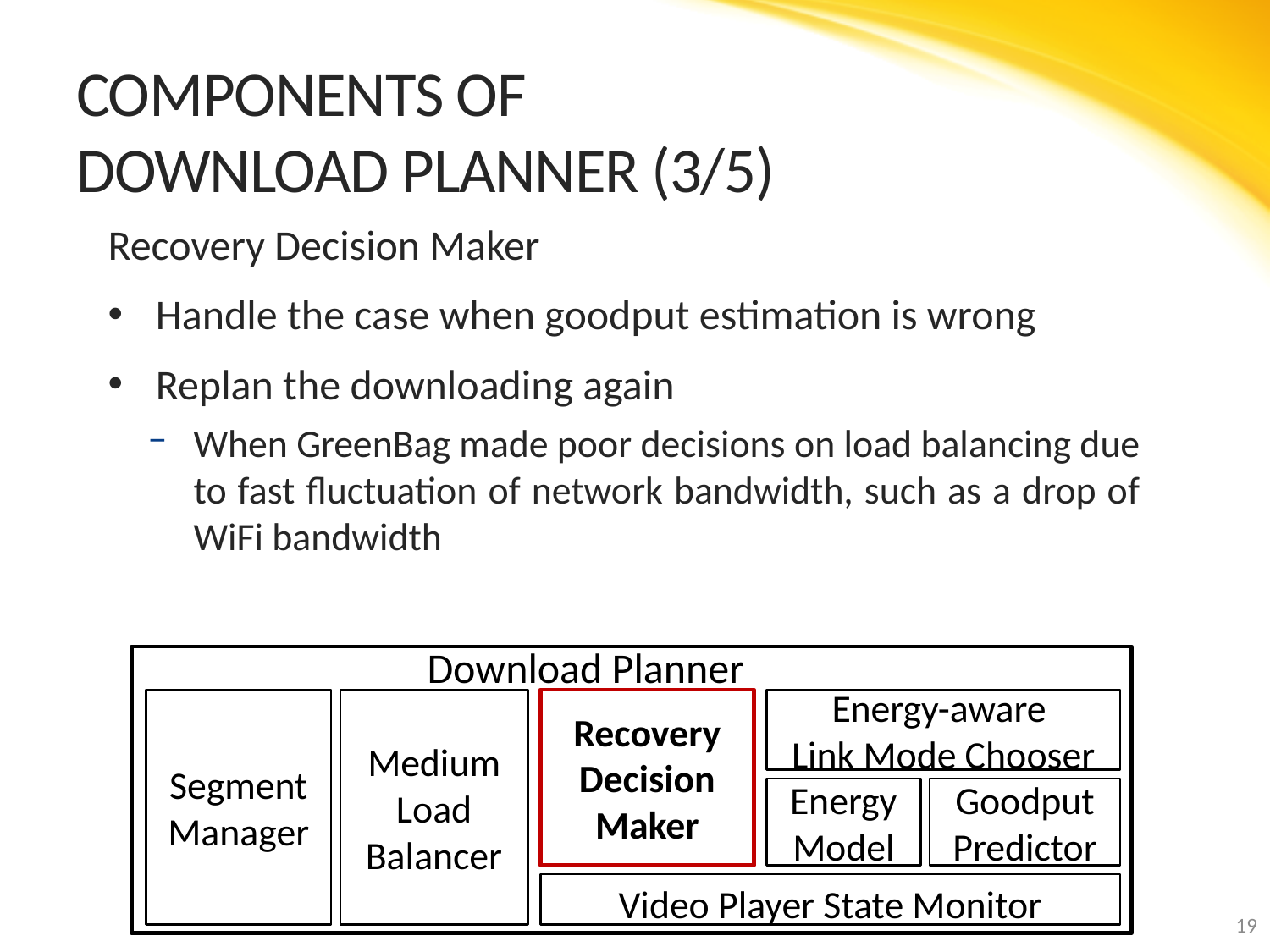

# Components of Download Planner (3/5)
Recovery Decision Maker
Handle the case when goodput estimation is wrong
Replan the downloading again
When GreenBag made poor decisions on load balancing due to fast fluctuation of network bandwidth, such as a drop of WiFi bandwidth
Download Planner

Segment Manager
Medium Load Balancer
Recovery Decision Maker
Energy-aware
Link Mode Chooser
Goodput Predictor
Energy Model
Video Player State Monitor
19